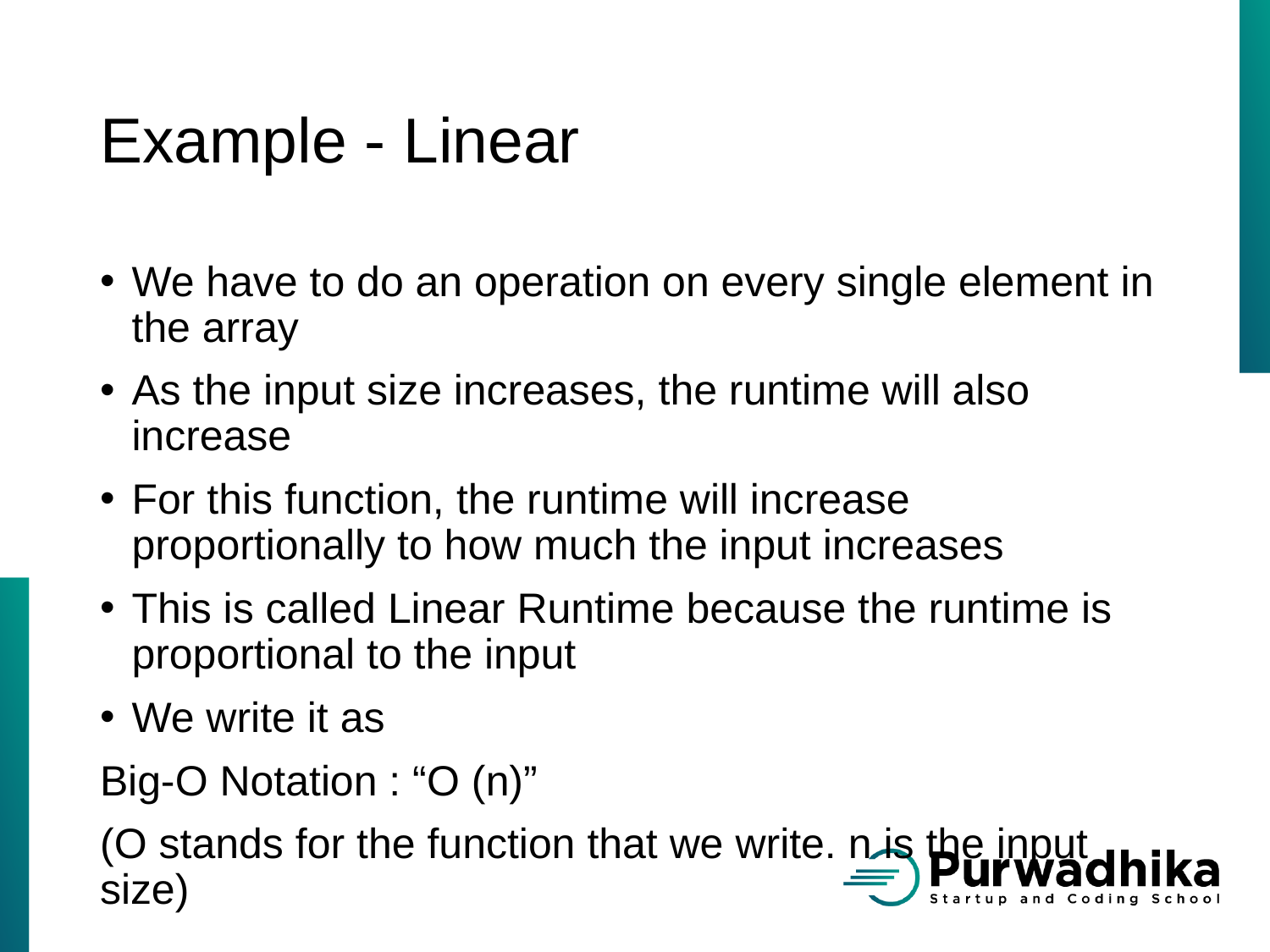

# Example - Linear
We have to do an operation on every single element in the array
As the input size increases, the runtime will also increase
For this function, the runtime will increase proportionally to how much the input increases
This is called Linear Runtime because the runtime is proportional to the input
We write it as
Big-O Notation : “O (n)”
(O stands for the function that we write. n is the input size)